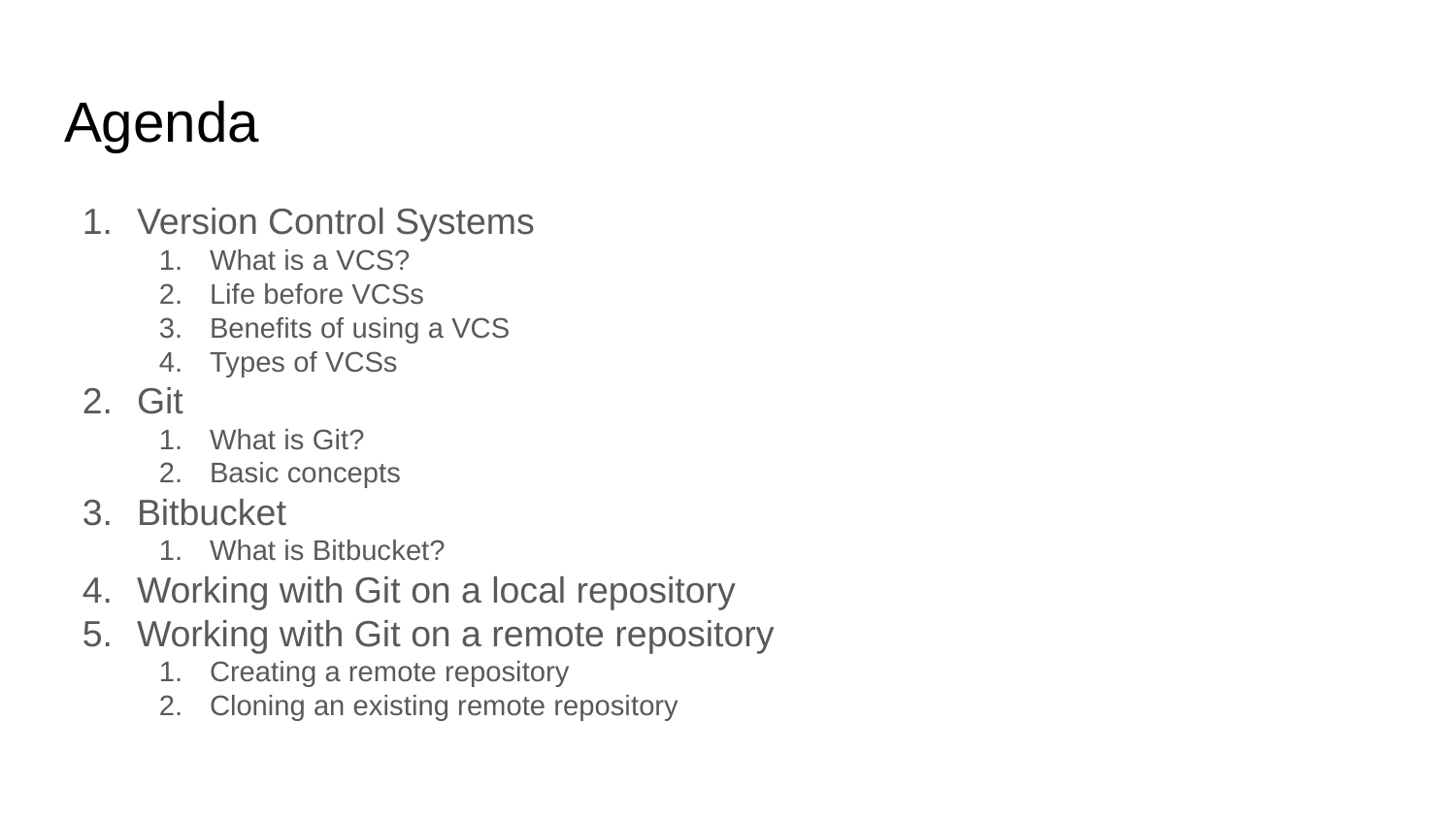

# Agenda
Version Control Systems
What is a VCS?
Life before VCSs
Benefits of using a VCS
Types of VCSs
Git
What is Git?
Basic concepts
Bitbucket
What is Bitbucket?
Working with Git on a local repository
Working with Git on a remote repository
Creating a remote repository
Cloning an existing remote repository